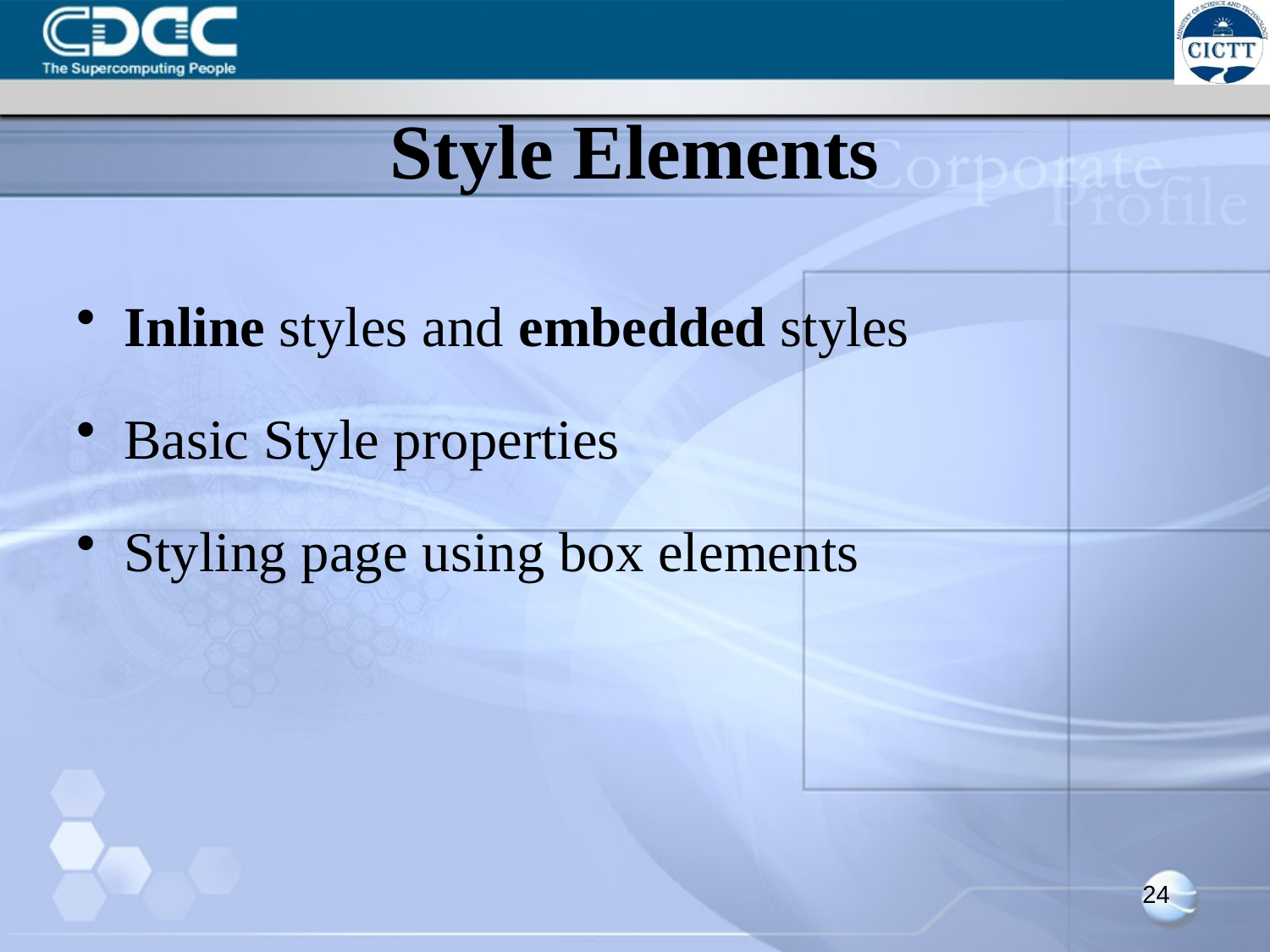

# Style Elements
Inline styles and embedded styles
Basic Style properties
Styling page using box elements